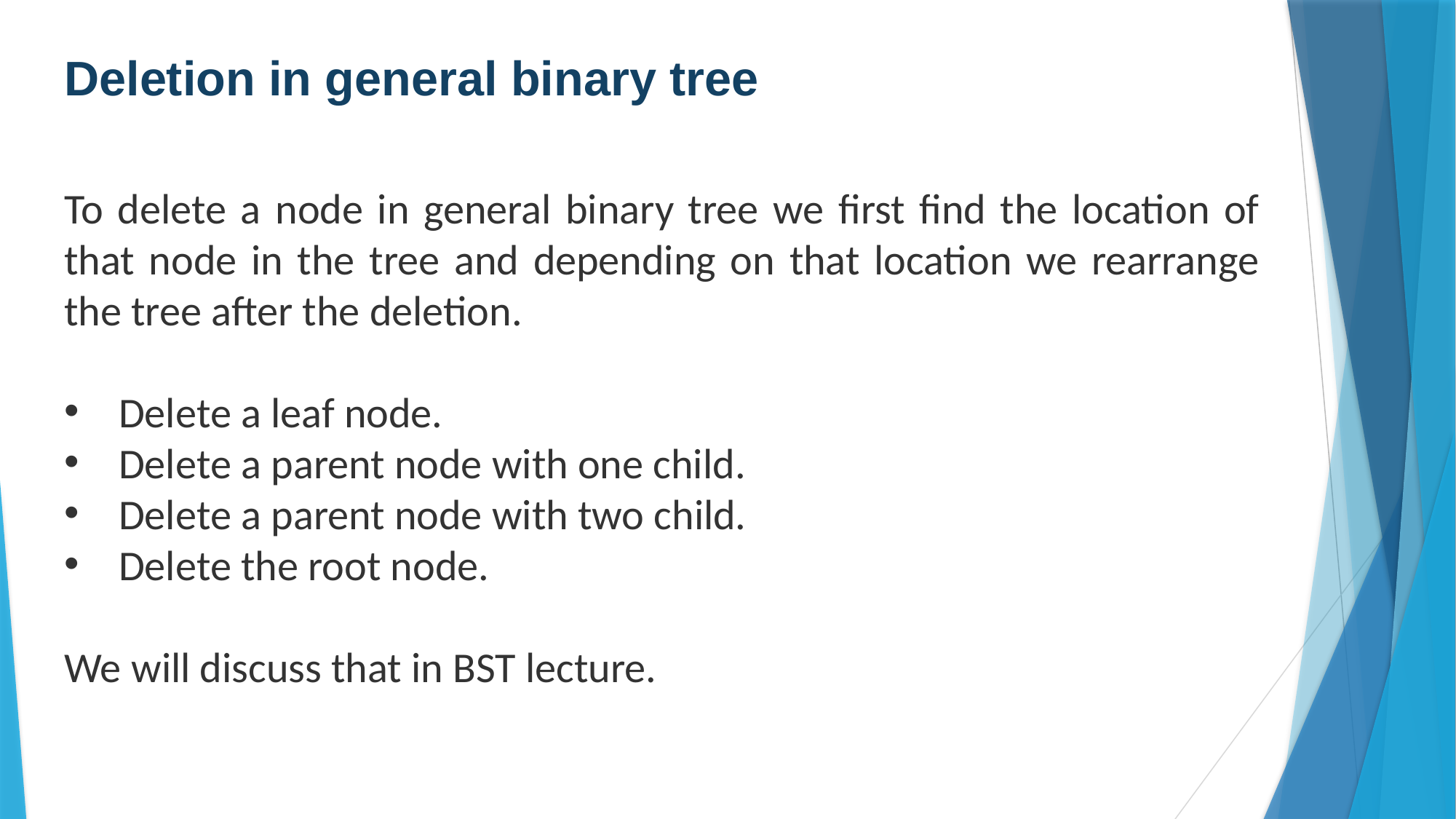

Deletion in general binary tree
To delete a node in general binary tree we first find the location of that node in the tree and depending on that location we rearrange the tree after the deletion.

Delete a leaf node.
Delete a parent node with one child.
Delete a parent node with two child.
Delete the root node.

We will discuss that in BST lecture.